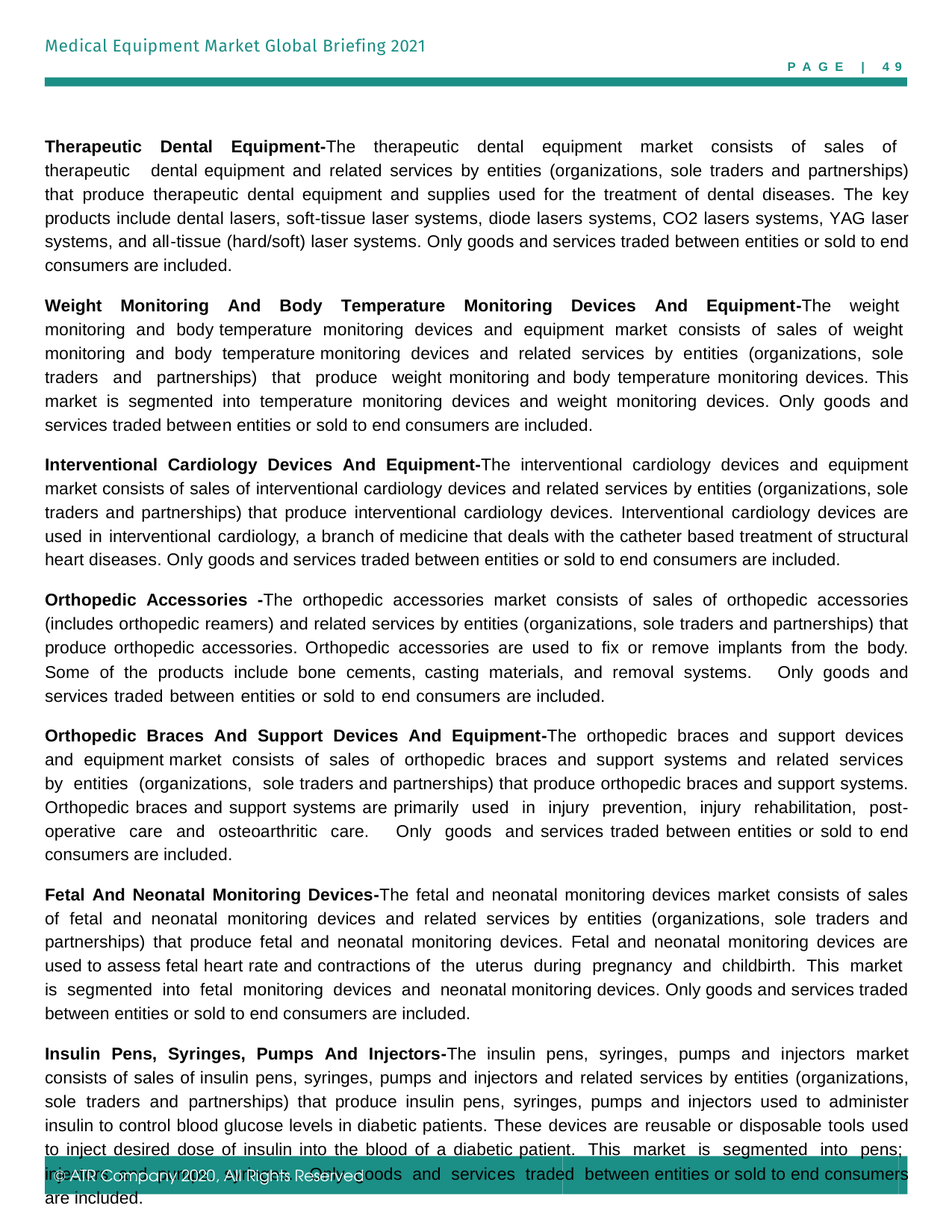

Medical Equipment Market Global Briefing 2021
P  A  G  E     |     4 9

Therapeutic   Dental   Equipment-The   therapeutic   dental   equipment   market   consists   of   sales   of   therapeutic   dental equipment and related services by entities (organizations, sole traders and partnerships) that produce therapeutic dental equipment and supplies used for the treatment of dental diseases. The key products include dental lasers, soft-tissue laser systems, diode lasers systems, CO2 lasers systems, YAG laser systems, and all-tissue (hard/soft) laser systems. Only goods and services traded between entities or sold to end consumers are included.

Weight  Monitoring  And  Body  Temperature  Monitoring  Devices  And  Equipment-The  weight  monitoring  and  body temperature  monitoring  devices  and  equipment  market  consists  of  sales  of  weight  monitoring  and  body  temperature monitoring  devices  and  related  services  by  entities  (organizations,  sole  traders  and  partnerships)  that  produce  weight monitoring and body temperature monitoring devices. This market is segmented into temperature monitoring devices and weight monitoring devices. Only goods and services traded between entities or sold to end consumers are included.

Interventional Cardiology Devices And Equipment-The interventional cardiology devices and equipment market consists of sales of interventional cardiology devices and related services by entities (organizations, sole traders and partnerships) that produce interventional cardiology devices. Interventional cardiology devices are used in interventional cardiology, a branch of medicine that deals with the catheter based treatment of structural heart diseases. Only goods and services traded between entities or sold to end consumers are included.

Orthopedic Accessories -The orthopedic accessories market consists of sales of orthopedic accessories (includes orthopedic reamers) and related services by entities (organizations, sole traders and partnerships) that produce orthopedic accessories. Orthopedic accessories are used to fix or remove implants from the body. Some of the products include bone cements, casting materials, and removal systems.   Only goods and services traded between entities or sold to end consumers are included.

Orthopedic  Braces  And  Support  Devices  And  Equipment-The  orthopedic  braces  and  support  devices  and  equipment market  consists  of  sales  of  orthopedic  braces  and  support  systems  and  related  services  by  entities  (organizations,  sole traders and partnerships) that produce orthopedic braces and support systems. Orthopedic braces and support systems are primarily  used  in  injury  prevention,  injury  rehabilitation,  post-operative  care  and  osteoarthritic  care.    Only  goods  and services traded between entities or sold to end consumers are included.

Fetal And Neonatal Monitoring Devices-The fetal and neonatal monitoring devices market consists of sales of fetal and neonatal monitoring devices and related services by entities (organizations, sole traders and partnerships) that produce fetal and neonatal monitoring devices. Fetal and neonatal monitoring devices are used to assess fetal heart rate and contractions of  the  uterus  during  pregnancy  and  childbirth.  This  market  is  segmented  into  fetal  monitoring  devices  and  neonatal monitoring devices. Only goods and services traded between entities or sold to end consumers are included.

Insulin Pens, Syringes, Pumps And Injectors-The insulin pens, syringes, pumps and injectors market consists of sales of insulin pens, syringes, pumps and injectors and related services by entities (organizations, sole traders and partnerships) that produce insulin pens, syringes, pumps and injectors used to administer insulin to control blood glucose levels in diabetic patients. These devices are reusable or disposable tools used to inject desired dose of insulin into the blood of a diabetic patient.  This  market  is  segmented  into  pens;  injectors  and  pumps;  syringes.   Only  goods  and  services  traded  between entities or sold to end consumers are included.

© ATR Company 2020, All Rights Reserved